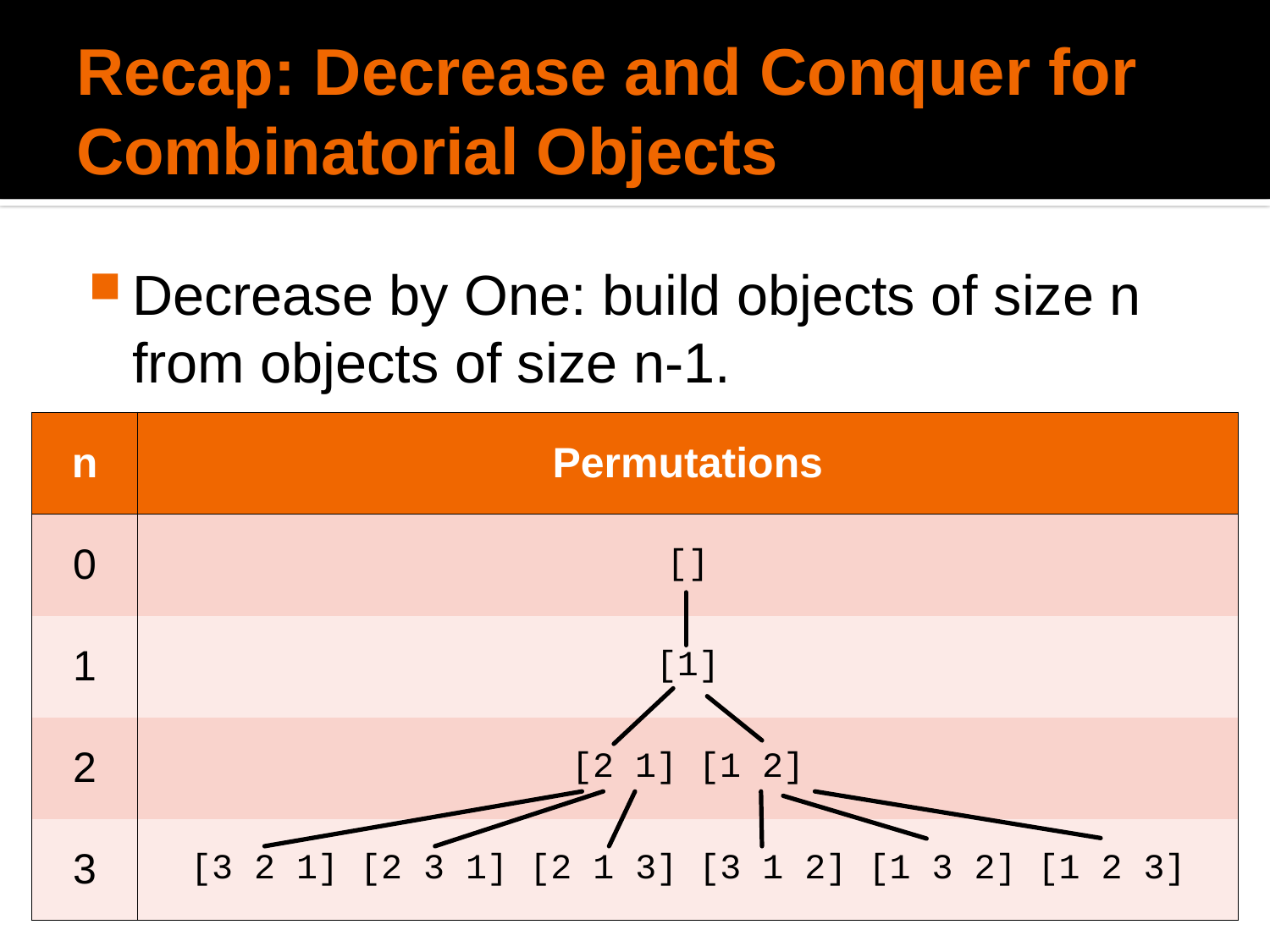

# Recap: Decrease and Conquer for Combinatorial Objects
Decrease by One: build objects of size n from objects of size n-1.
| n | Permutations |
| --- | --- |
| 0 | [] |
| 1 | [1] |
| 2 | [2 1] [1 2] |
| 3 | [3 2 1] [2 3 1] [2 1 3] [3 1 2] [1 3 2] [1 2 3] |